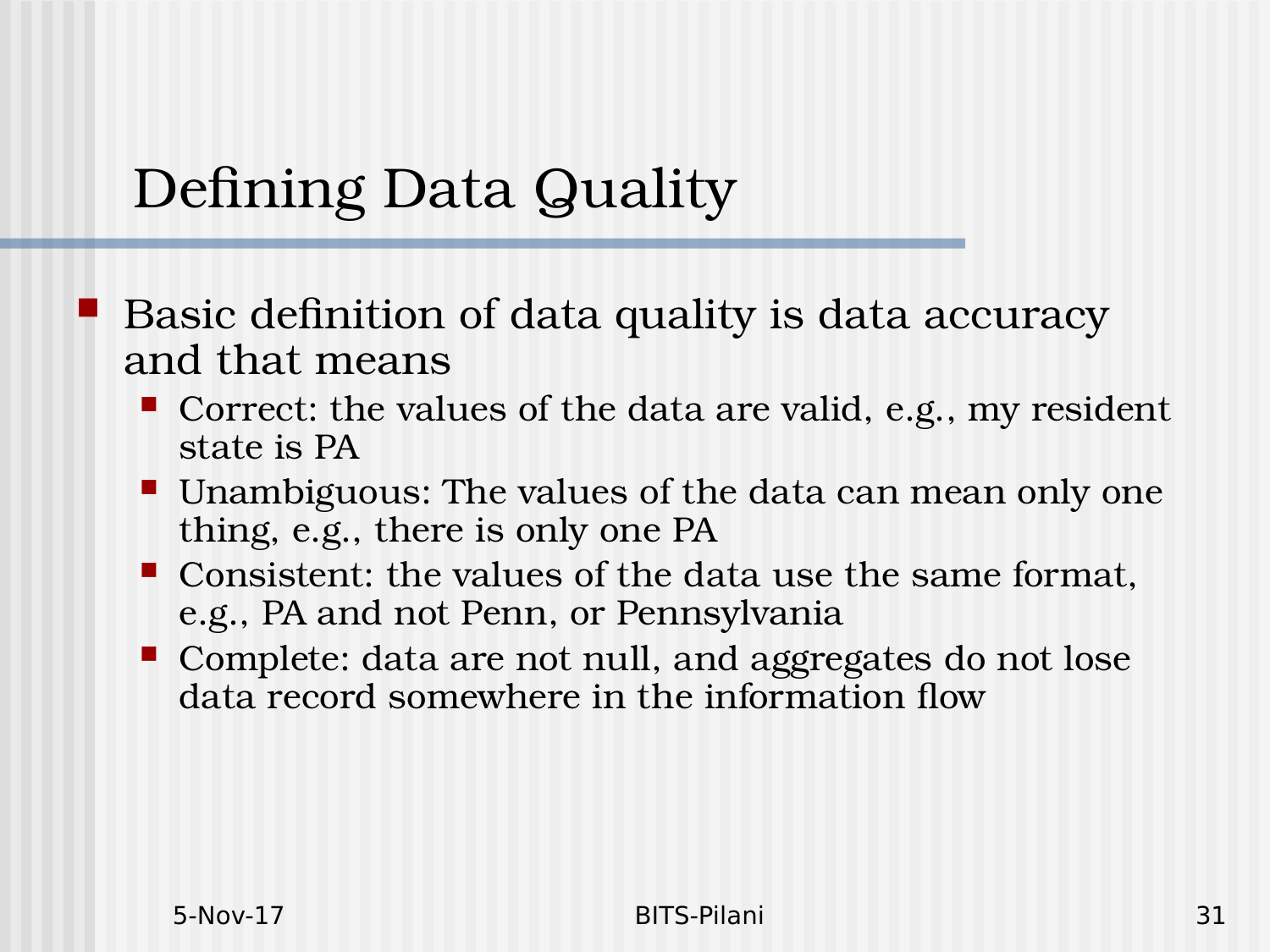

# Defining Data Quality
Basic definition of data quality is data accuracy and that means
Correct: the values of the data are valid, e.g., my resident state is PA
Unambiguous: The values of the data can mean only one thing, e.g., there is only one PA
Consistent: the values of the data use the same format, e.g., PA and not Penn, or Pennsylvania
Complete: data are not null, and aggregates do not lose data record somewhere in the information flow
5-Nov-17
BITS-Pilani
31